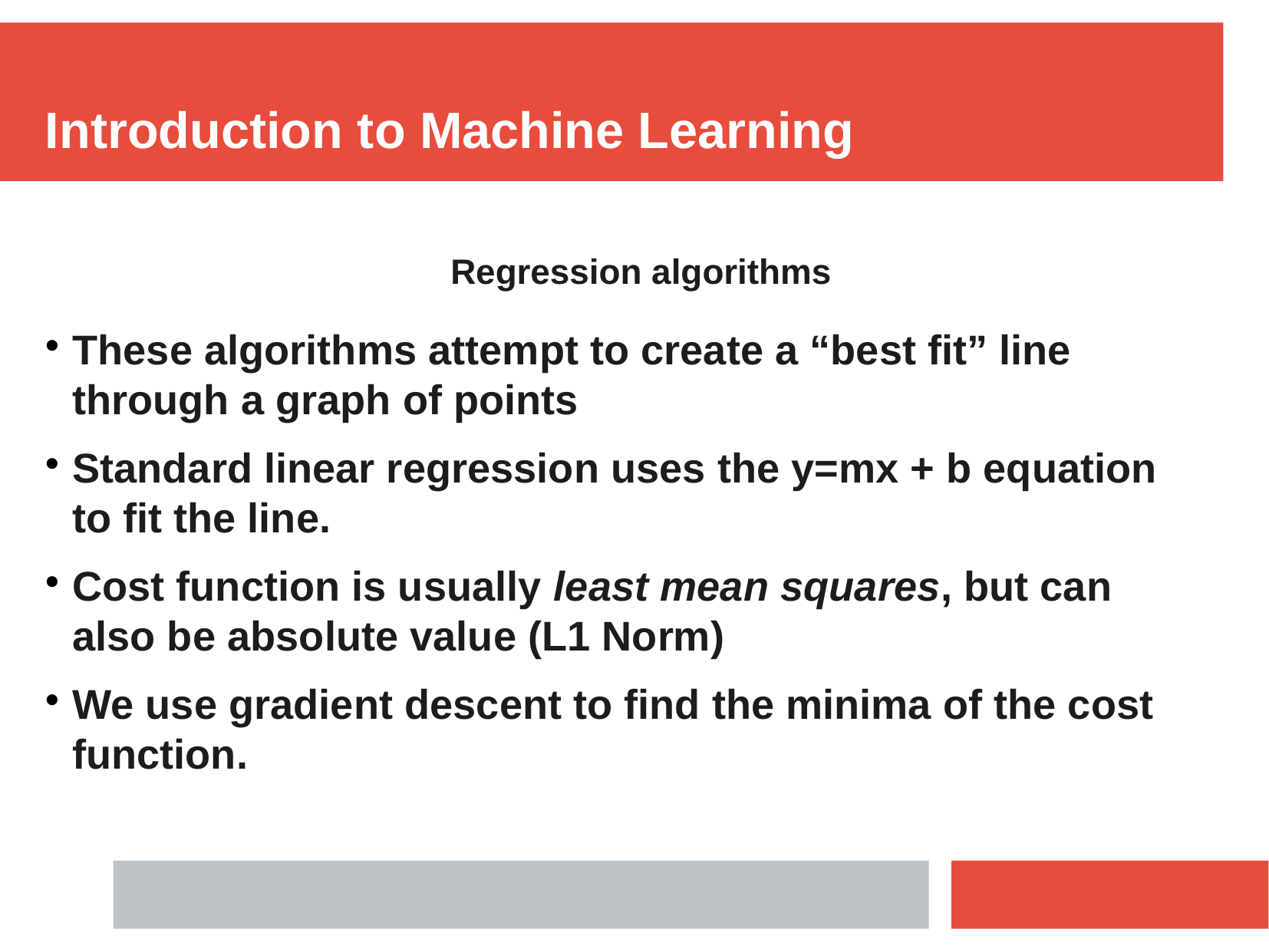

Introduction to Machine Learning
Regression algorithms
These algorithms attempt to create a “best fit” line through a graph of points
Standard linear regression uses the y=mx + b equation to fit the line.
Cost function is usually least mean squares, but can also be absolute value (L1 Norm)
We use gradient descent to find the minima of the cost function.